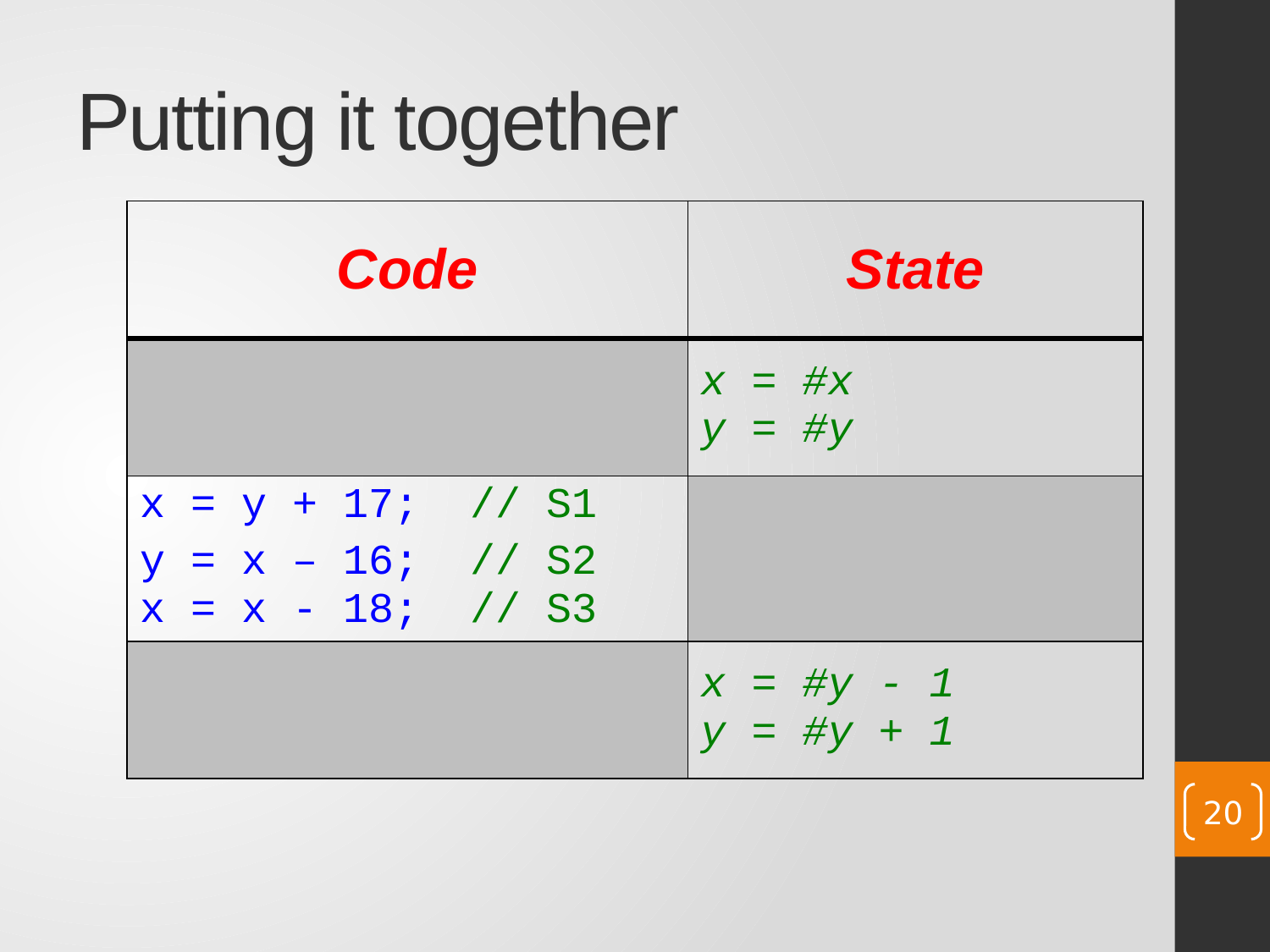

# Putting it together
| Code | State |
| --- | --- |
|  | x = #x y = #y |
| x = y + 17; // S1 y = x – 16; // S2 x = x - 18; // S3 |  |
|  | x = #y - 1 y = #y + 1 |
20